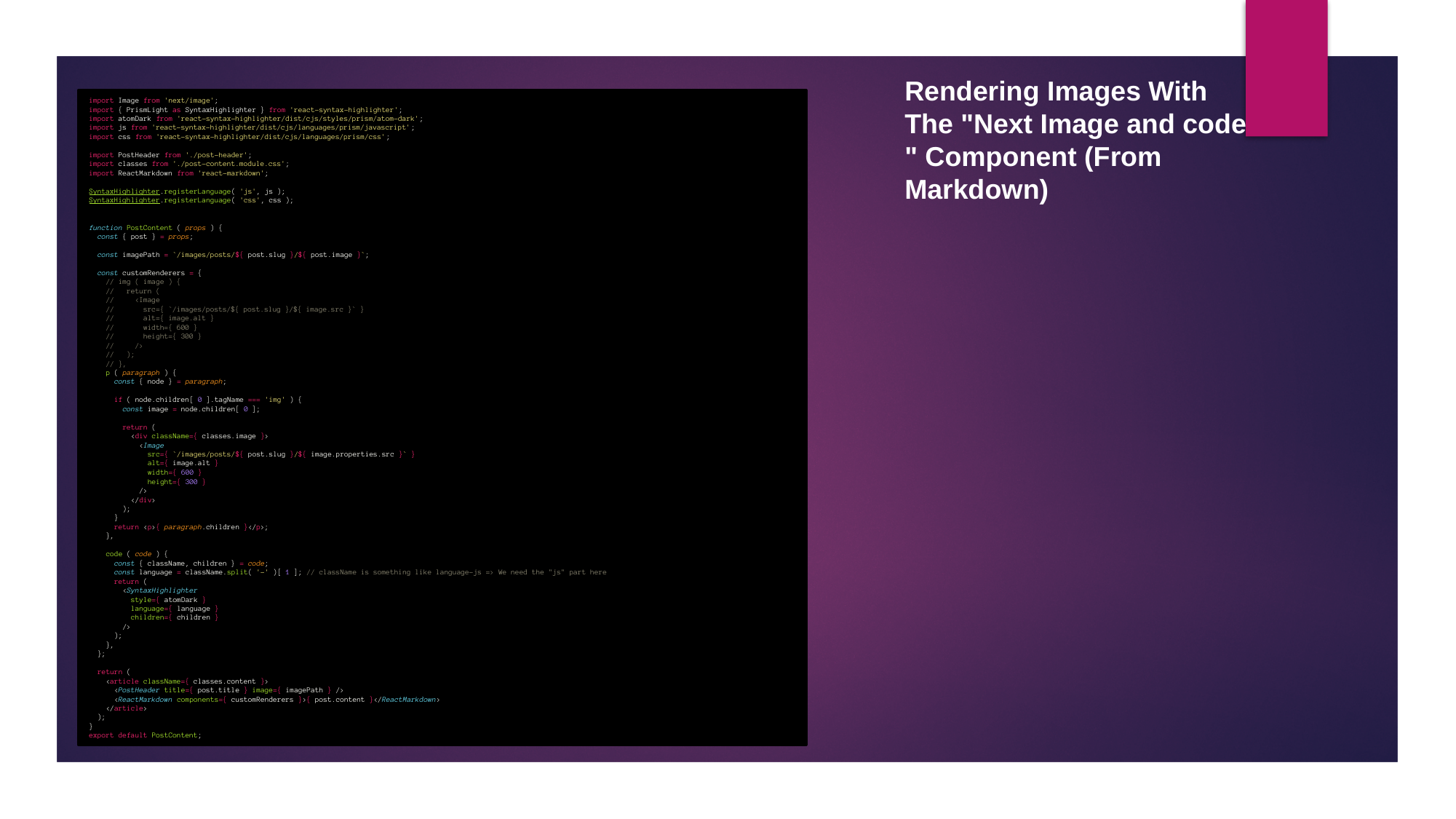

Rendering Images With The "Next Image and code " Component (From Markdown)
import Image from 'next/image';
import { PrismLight as SyntaxHighlighter } from 'react-syntax-highlighter';
import atomDark from 'react-syntax-highlighter/dist/cjs/styles/prism/atom-dark';
import js from 'react-syntax-highlighter/dist/cjs/languages/prism/javascript';
import css from 'react-syntax-highlighter/dist/cjs/languages/prism/css';
import PostHeader from './post-header';
import classes from './post-content.module.css';
import ReactMarkdown from 'react-markdown';
SyntaxHighlighter.registerLanguage( 'js', js );
SyntaxHighlighter.registerLanguage( 'css', css );
function PostContent ( props ) {
  const { post } = props;
  const imagePath = `/images/posts/${ post.slug }/${ post.image }`;
  const customRenderers = {
    // img ( image ) {
    //   return (
    //     <Image
    //       src={ `/images/posts/${ post.slug }/${ image.src }` }
    //       alt={ image.alt }
    //       width={ 600 }
    //       height={ 300 }
    //     />
    //   );
    // },
    p ( paragraph ) {
      const { node } = paragraph;
      if ( node.children[ 0 ].tagName === 'img' ) {
        const image = node.children[ 0 ];
        return (
          <div className={ classes.image }>
            <Image
              src={ `/images/posts/${ post.slug }/${ image.properties.src }` }
              alt={ image.alt }
              width={ 600 }
              height={ 300 }
            />
          </div>
        );
      }
      return <p>{ paragraph.children }</p>;
    },
    code ( code ) {
      const { className, children } = code;
      const language = className.split( '-' )[ 1 ]; // className is something like language-js => We need the "js" part here
      return (
        <SyntaxHighlighter
          style={ atomDark }
          language={ language }
          children={ children }
        />
      );
    },
  };
  return (
    <article className={ classes.content }>
      <PostHeader title={ post.title } image={ imagePath } />
      <ReactMarkdown components={ customRenderers }>{ post.content }</ReactMarkdown>
    </article>
  );
}
export default PostContent;